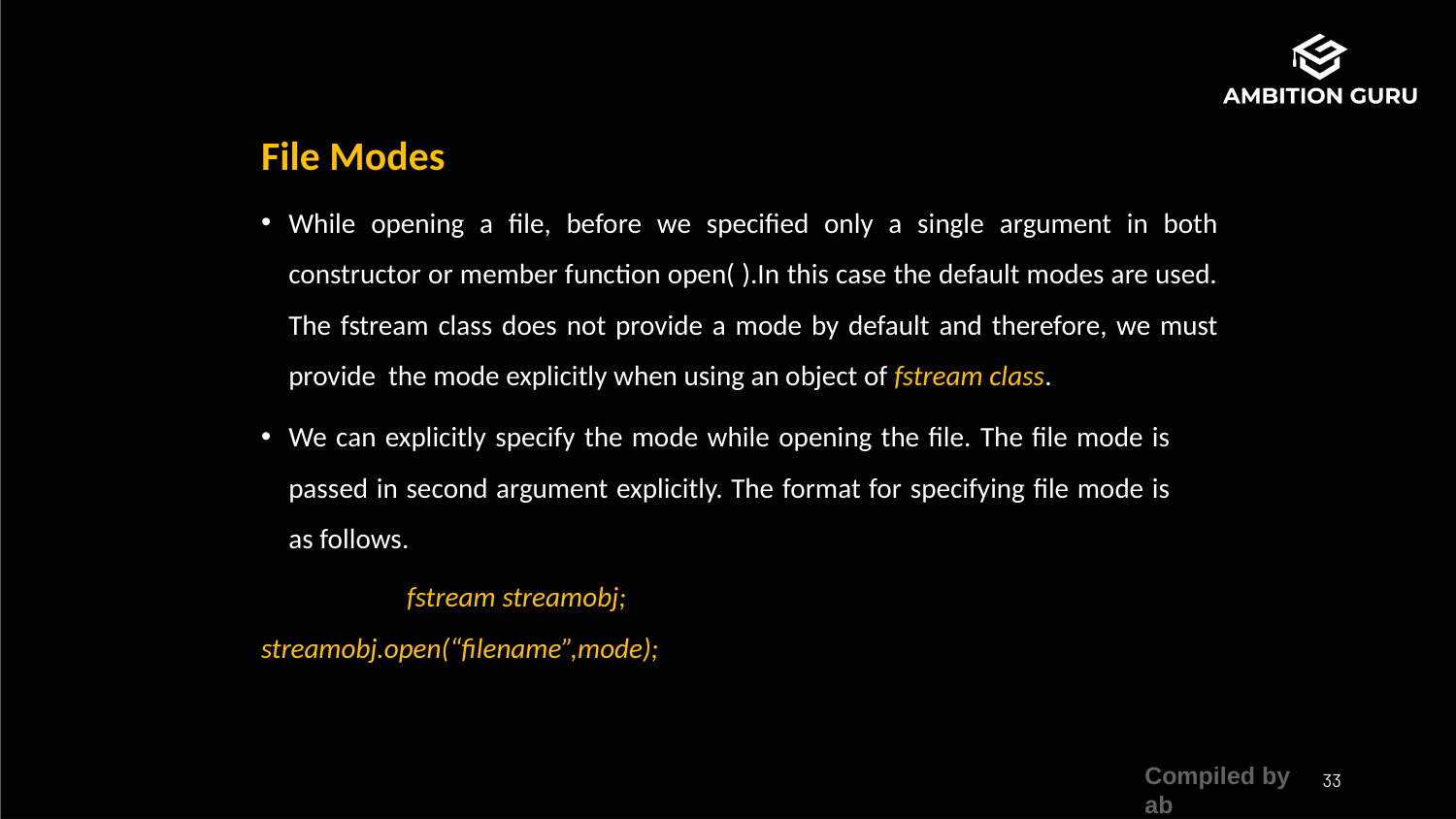

File Modes
While opening a file, before we specified only a single argument in both constructor or member function open( ).In this case the default modes are used. The fstream class does not provide a mode by default and therefore, we must provide  the mode explicitly when using an object of fstream class.
We can explicitly specify the mode while opening the file. The file mode is passed in second argument explicitly. The format for specifying file mode is as follows.
	fstream streamobj; 	streamobj.open(“filename”,mode);

33